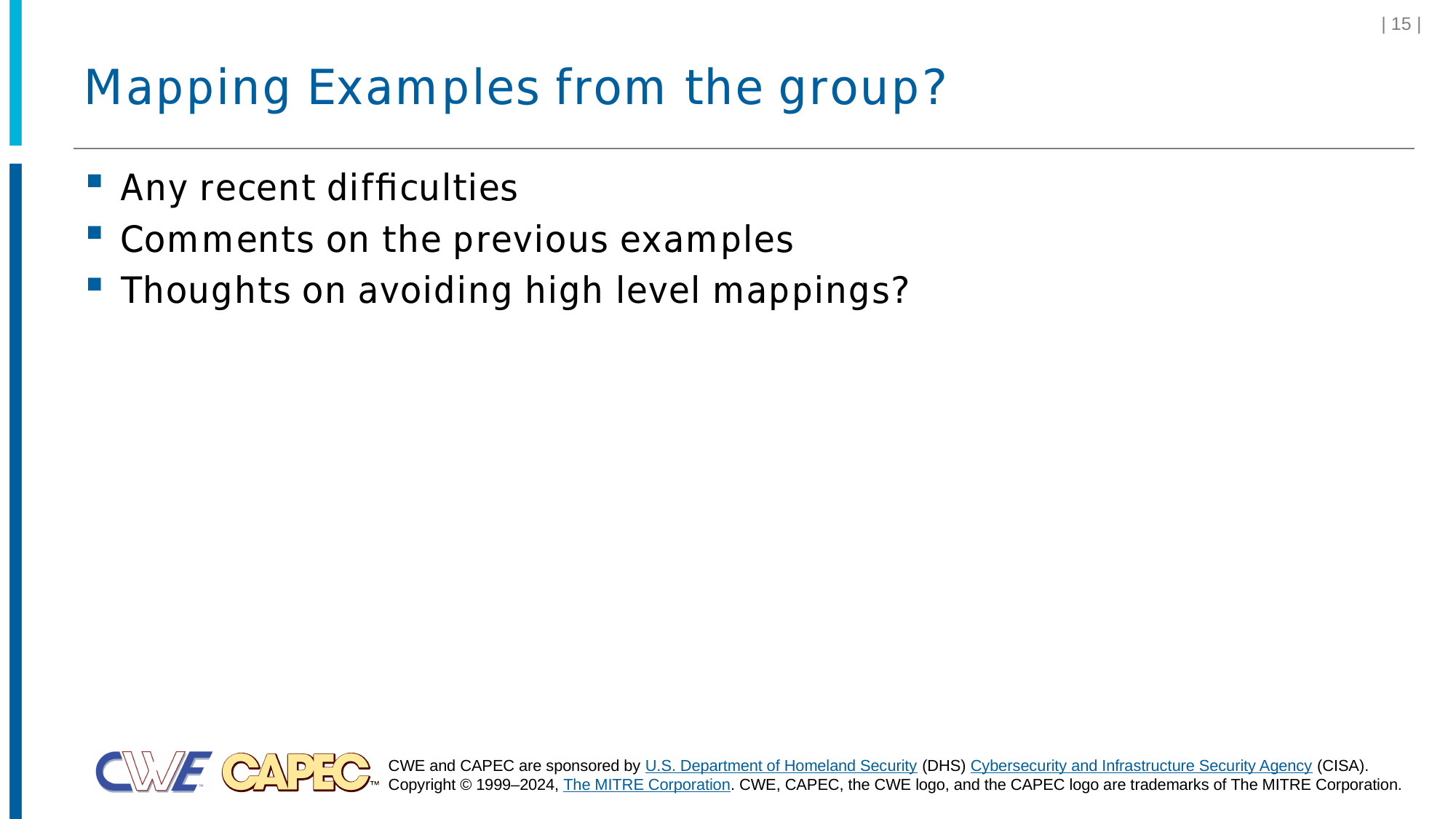

| 15 |
# Mapping Examples from the group?
Any recent difficulties
Comments on the previous examples
Thoughts on avoiding high level mappings?